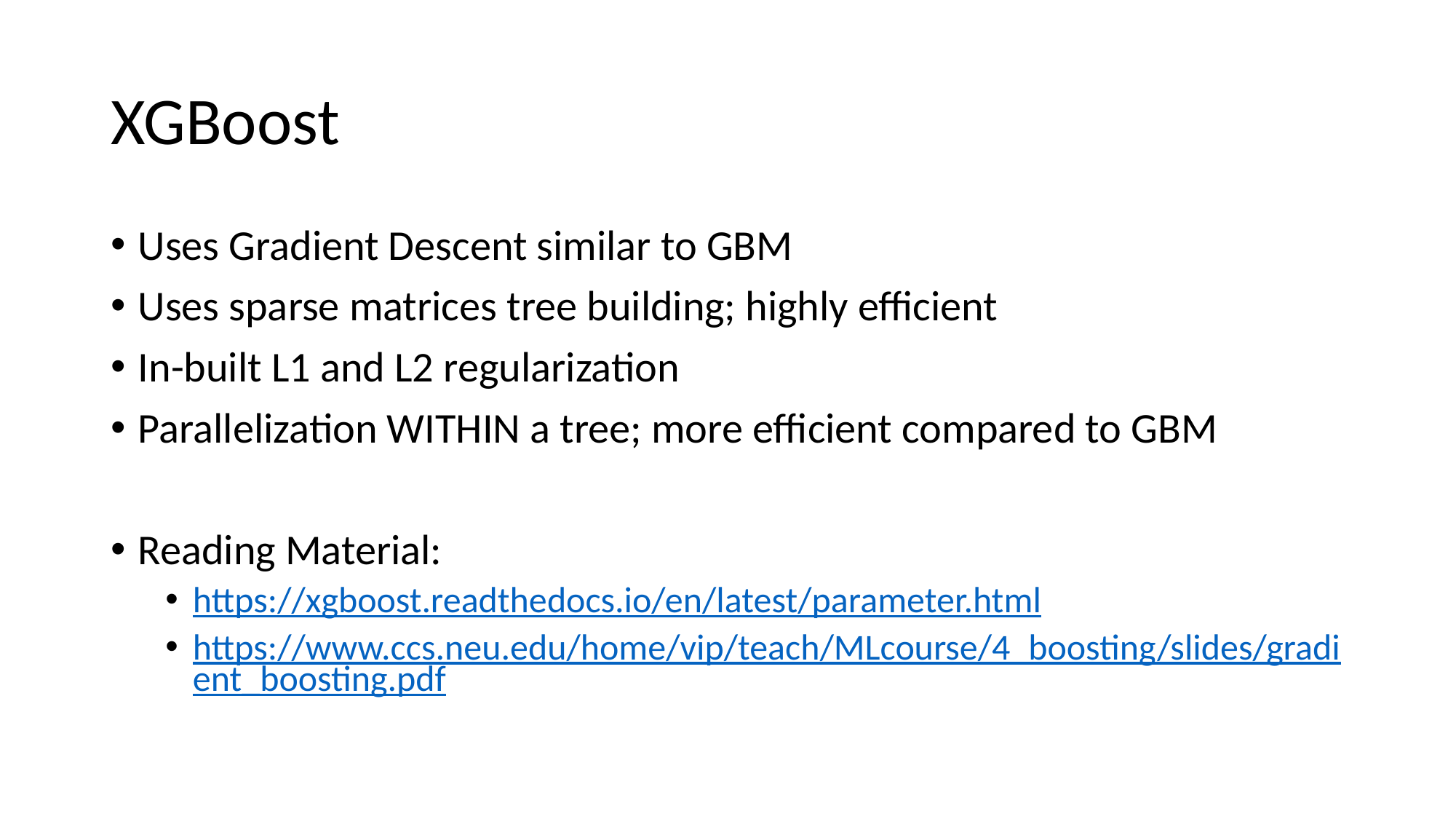

# XGBoost
Uses Gradient Descent similar to GBM
Uses sparse matrices tree building; highly efficient
In-built L1 and L2 regularization
Parallelization WITHIN a tree; more efficient compared to GBM

Reading Material:
https://xgboost.readthedocs.io/en/latest/parameter.html
https://www.ccs.neu.edu/home/vip/teach/MLcourse/4_boosting/slides/gradient_boosting.pdf